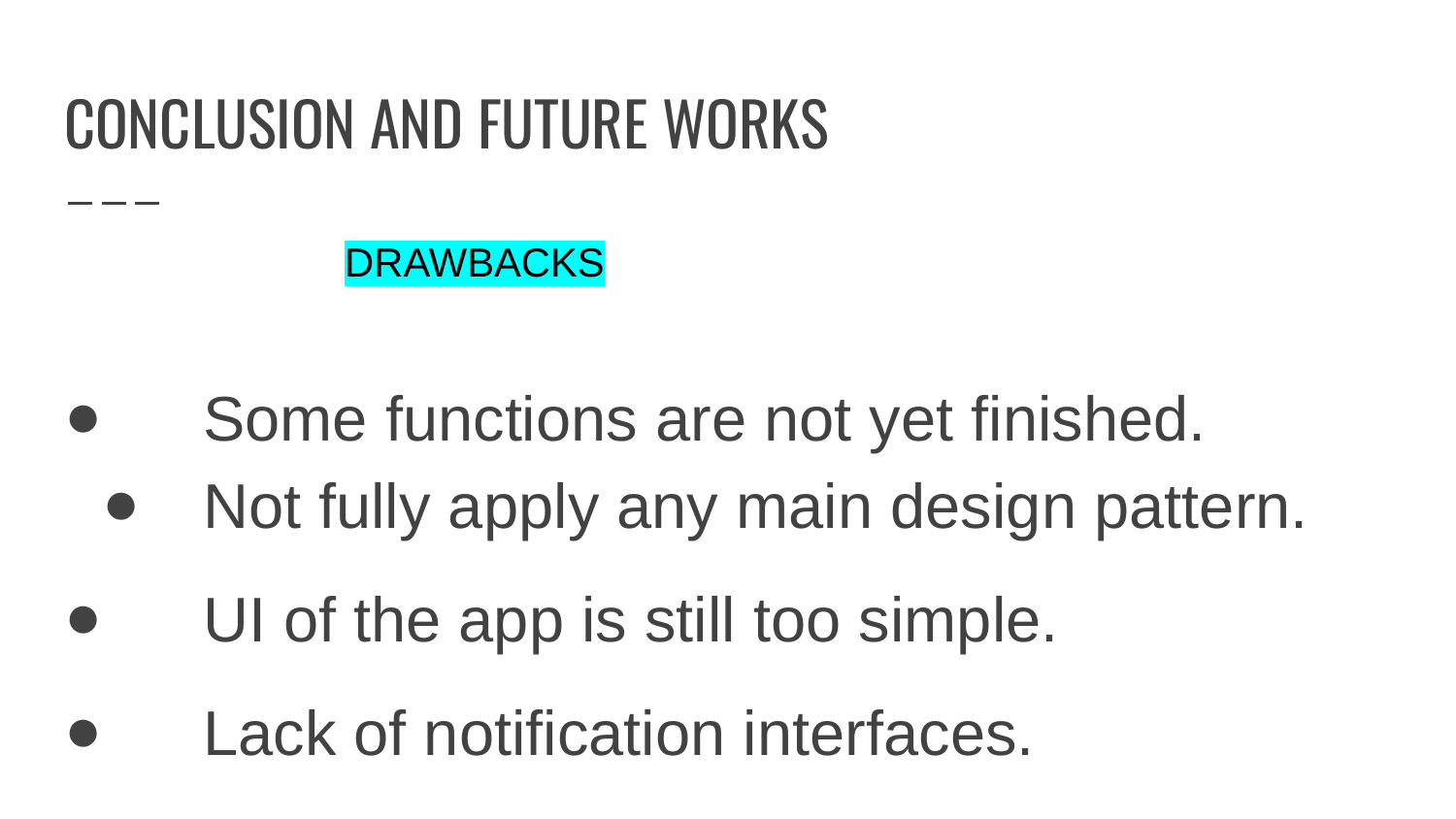

# CONCLUSION AND FUTURE WORKS
DRAWBACKS
Some functions are not yet finished.
Not fully apply any main design pattern.
UI of the app is still too simple.
Lack of notification interfaces.